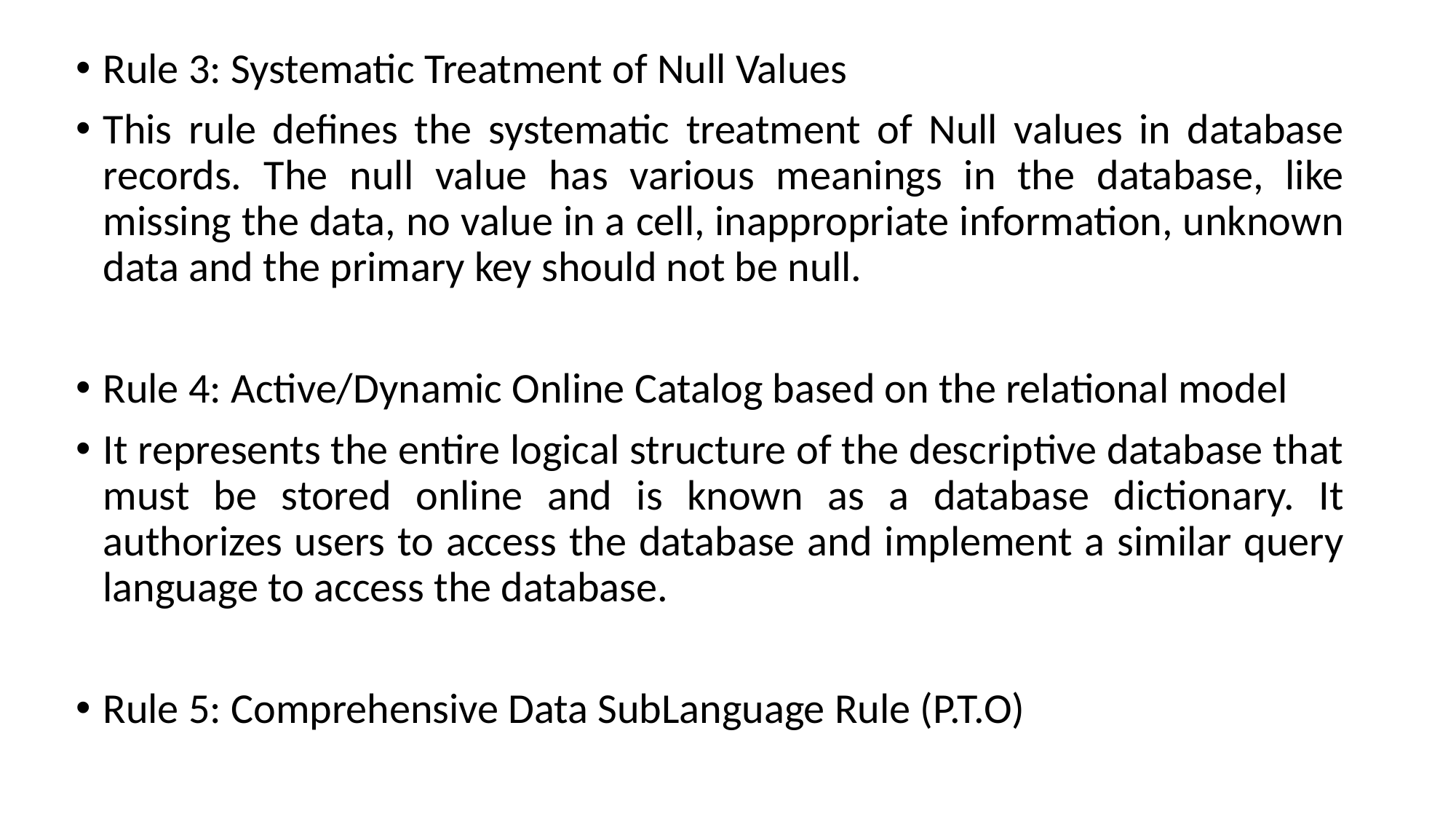

Rule 3: Systematic Treatment of Null Values
This rule defines the systematic treatment of Null values in database records. The null value has various meanings in the database, like missing the data, no value in a cell, inappropriate information, unknown data and the primary key should not be null.

Rule 4: Active/Dynamic Online Catalog based on the relational model
It represents the entire logical structure of the descriptive database that must be stored online and is known as a database dictionary. It authorizes users to access the database and implement a similar query language to access the database.

Rule 5: Comprehensive Data SubLanguage Rule (P.T.O)